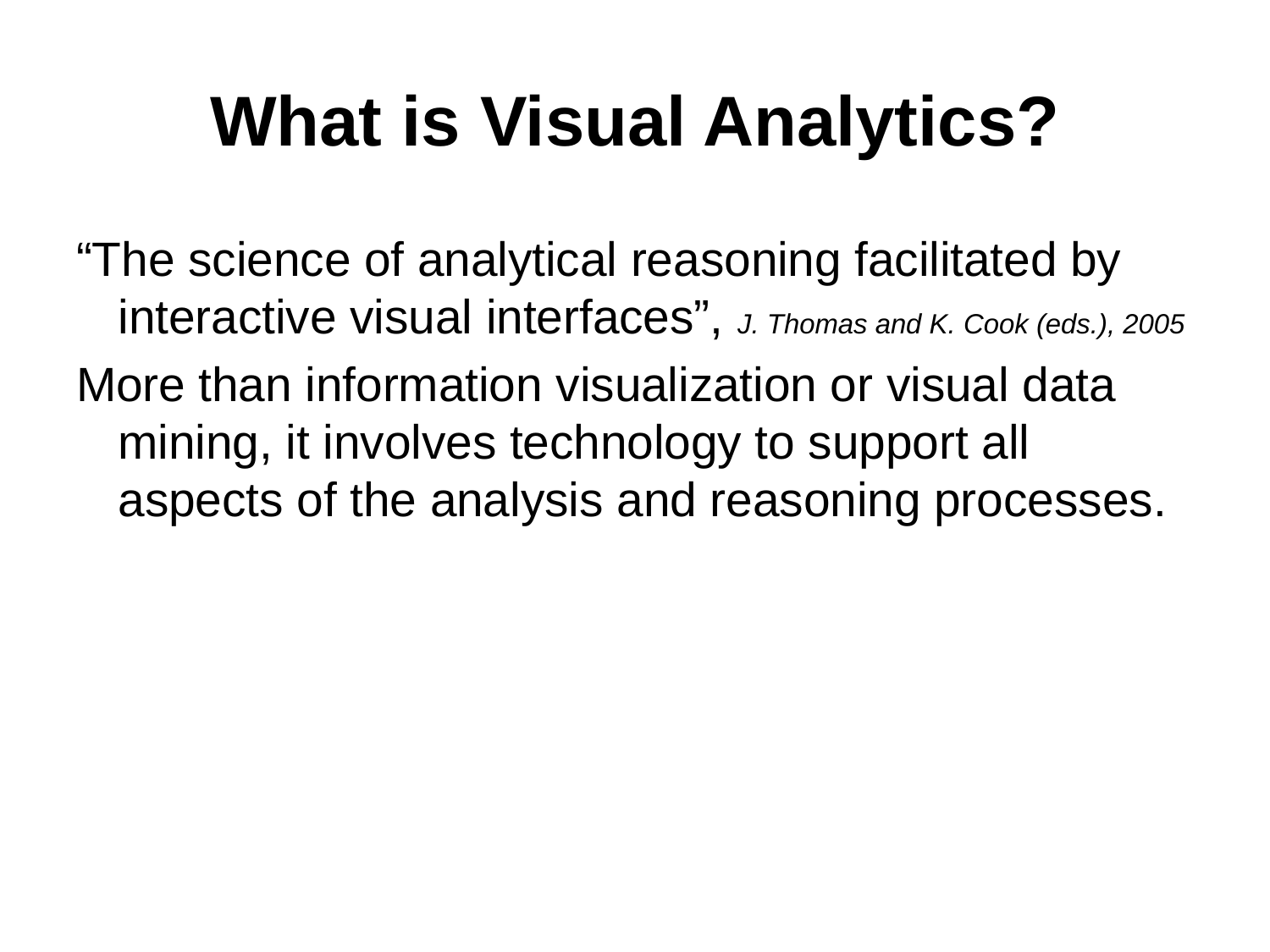

# What is Visual Analytics?
“The science of analytical reasoning facilitated by interactive visual interfaces”, J. Thomas and K. Cook (eds.), 2005
More than information visualization or visual data mining, it involves technology to support all aspects of the analysis and reasoning processes.